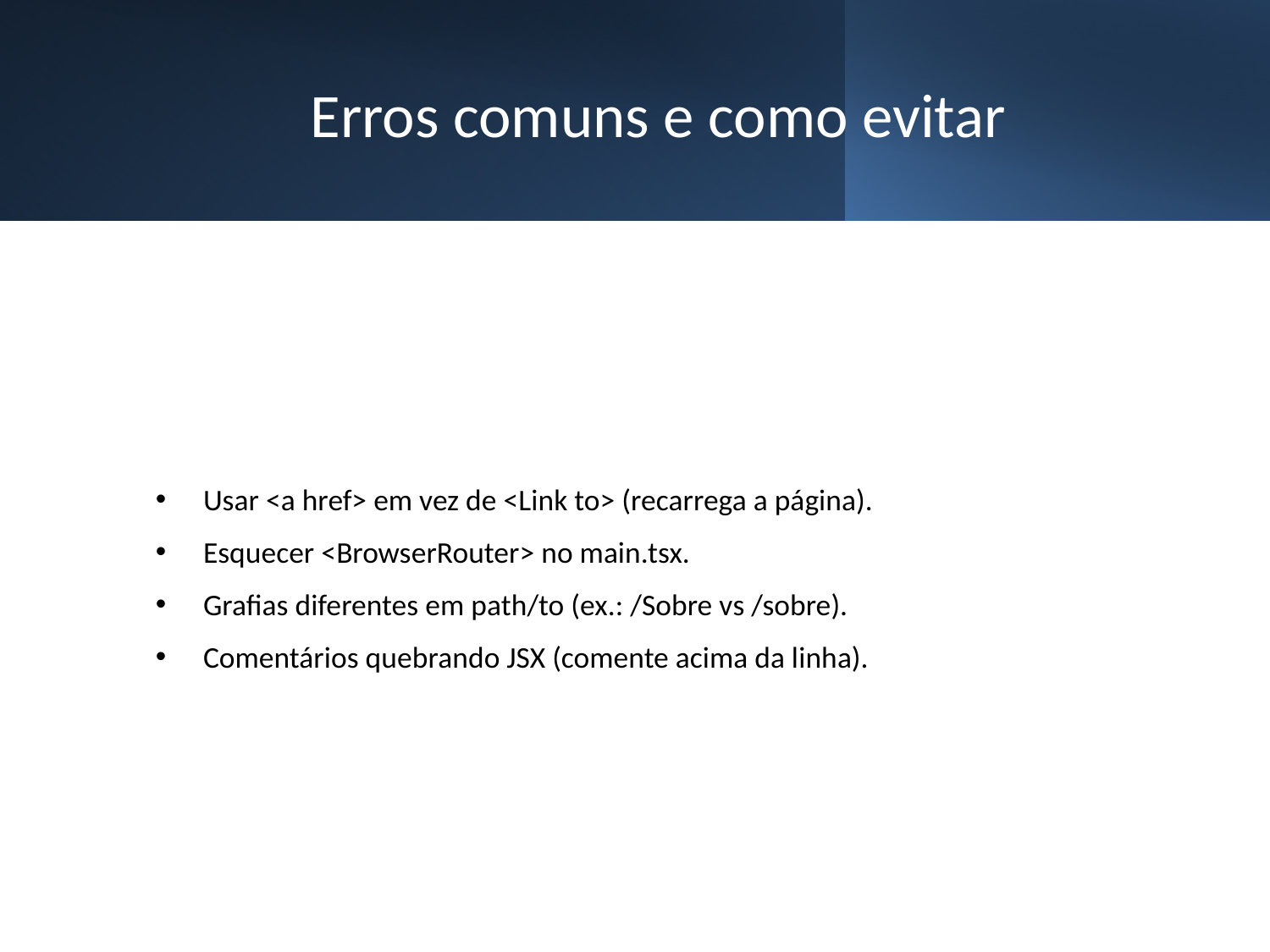

# Erros comuns e como evitar
Usar <a href> em vez de <Link to> (recarrega a página).
Esquecer <BrowserRouter> no main.tsx.
Grafias diferentes em path/to (ex.: /Sobre vs /sobre).
Comentários quebrando JSX (comente acima da linha).